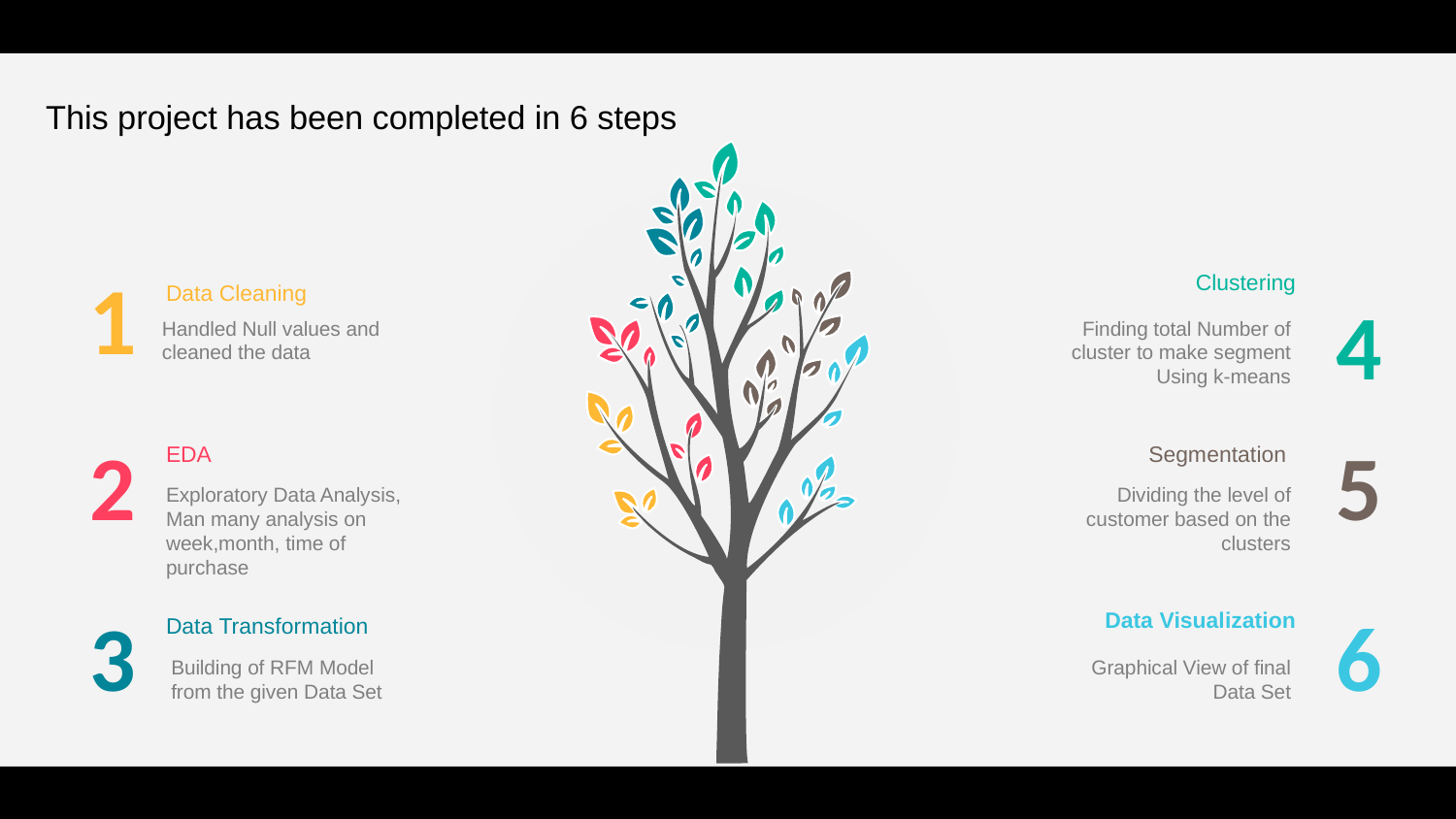

This project has been completed in 6 steps

1
Clustering
Data Cleaning
4
Handled Null values and cleaned the data
Finding total Number of cluster to make segment
Using k-means
2
5
EDA
Segmentation
Exploratory Data Analysis,
Man many analysis on week,month, time of purchase
Dividing the level of customer based on the clusters
3
6
Data Visualization
Data Transformation
Building of RFM Model from the given Data Set
Graphical View of final Data Set